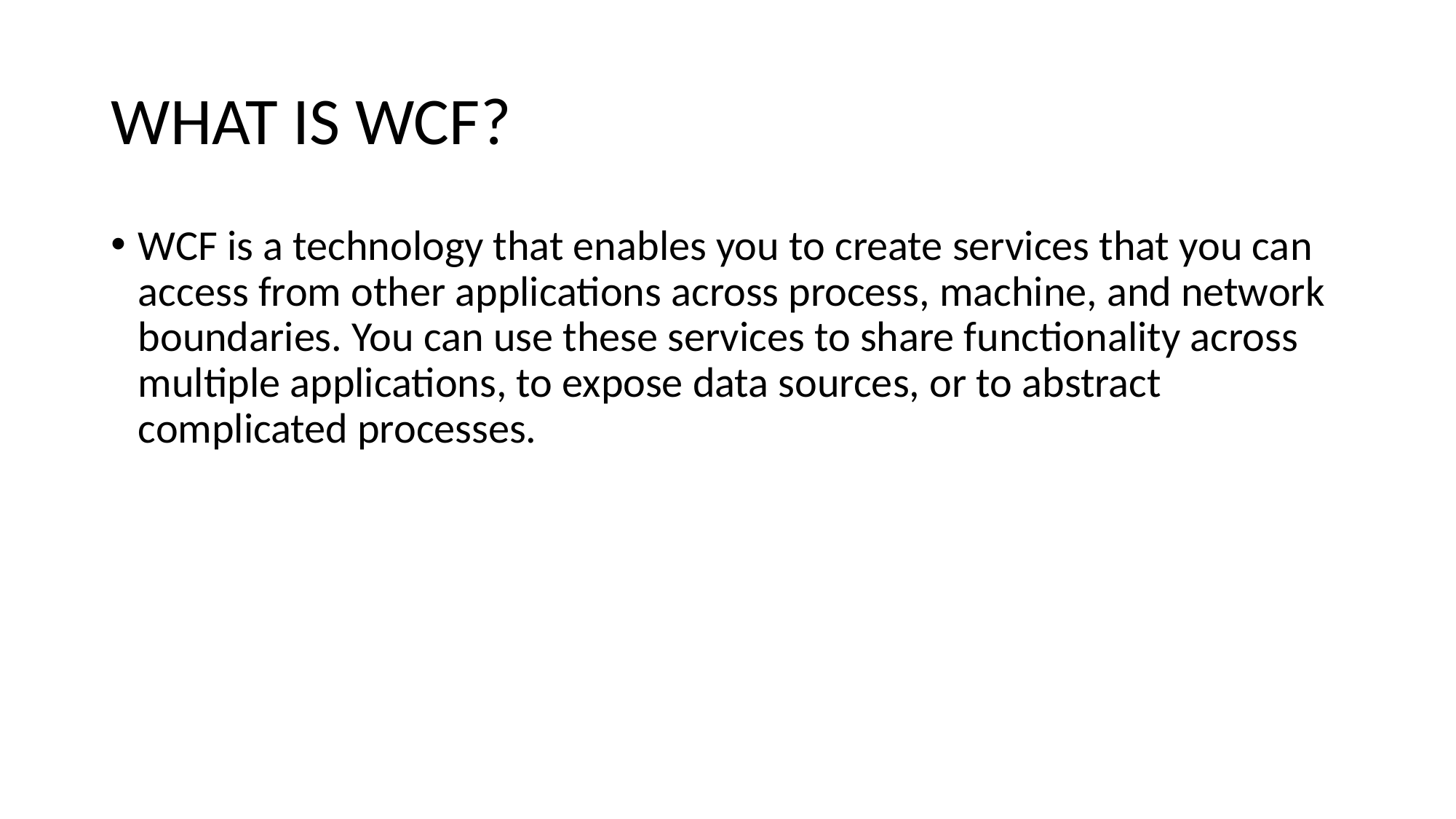

# WHAT IS WCF?
WCF is a technology that enables you to create services that you can access from other applications across process, machine, and network boundaries. You can use these services to share functionality across multiple applications, to expose data sources, or to abstract complicated processes.